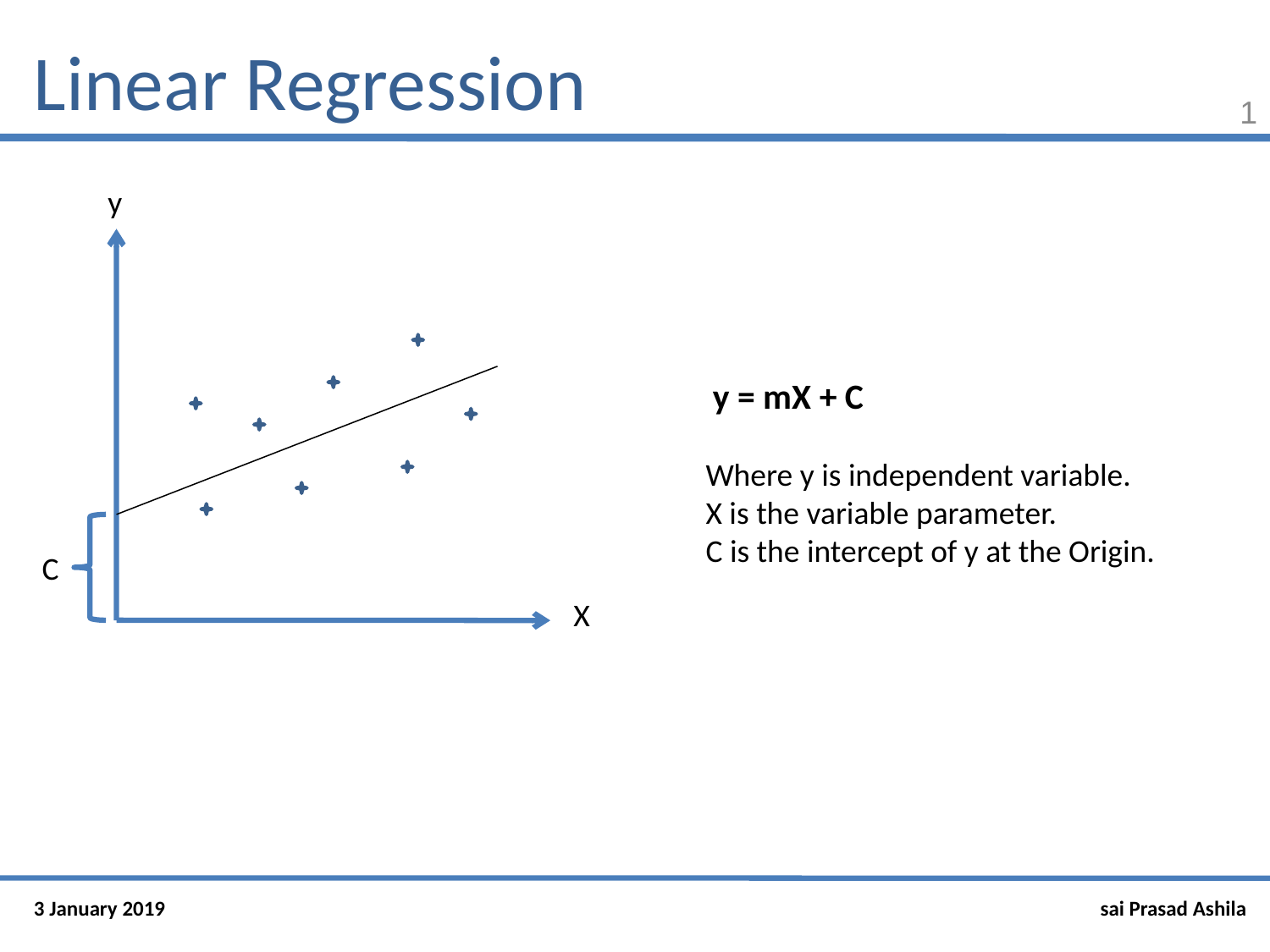

# Linear Regression
1
y

 y = mX + C

Where y is independent variable.
X is the variable parameter.
C is the intercept of y at the Origin.

C
X
3 January 2019
sai Prasad Ashila